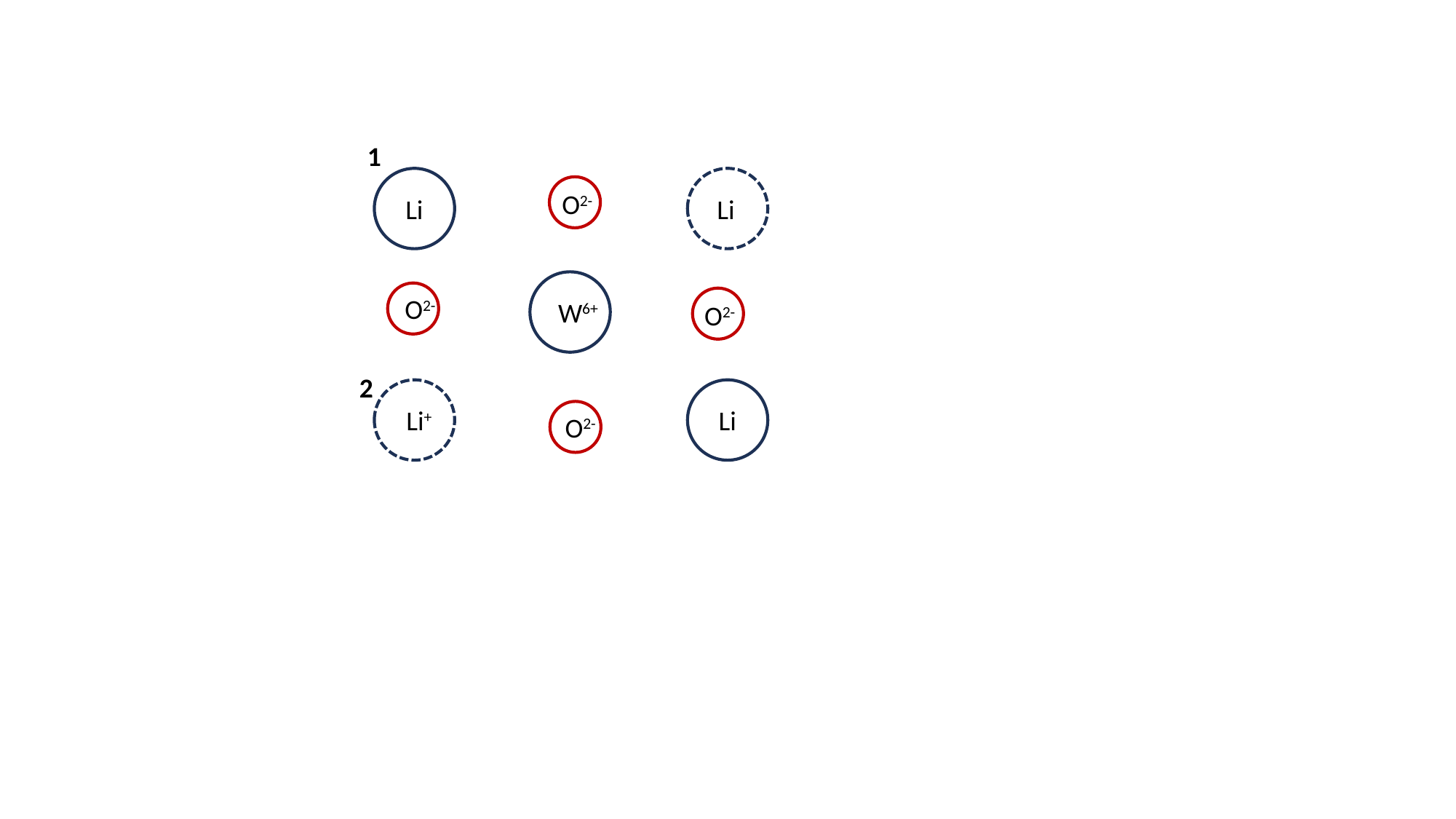

1

O2-
Li
Li

O2-

W6+
O2-
2

Li+
Li

O2-